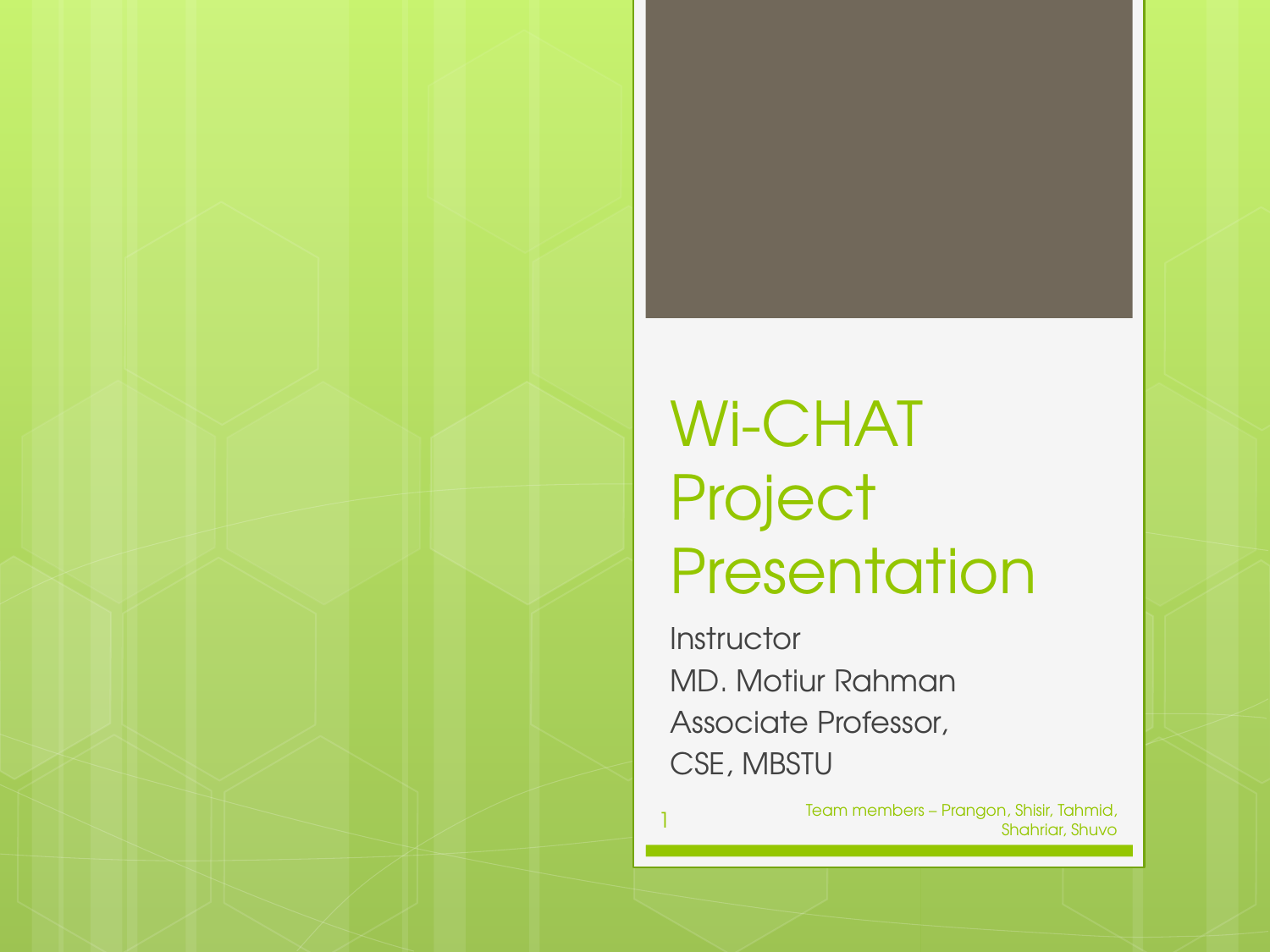

# Wi-CHAT Project Presentation
Instructor
MD. Motiur Rahman
Associate Professor,
CSE, MBSTU
1
Team members – Prangon, Shisir, Tahmid, Shahriar, Shuvo